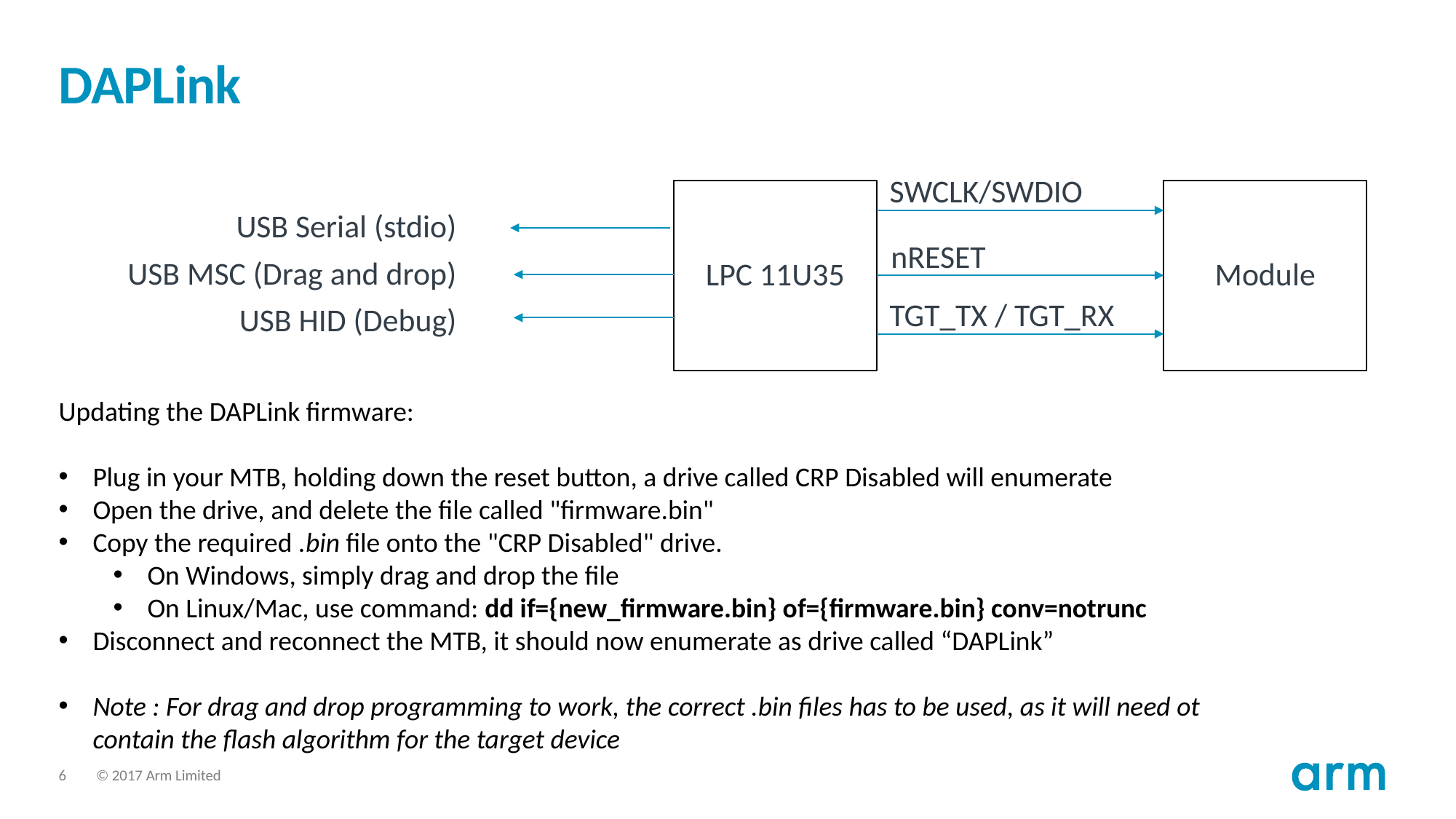

# DAPLink
SWCLK/SWDIO
LPC 11U35
Module
USB Serial (stdio)
nRESET
USB MSC (Drag and drop)
TGT_TX / TGT_RX
USB HID (Debug)
Updating the DAPLink firmware:

Plug in your MTB, holding down the reset button, a drive called CRP Disabled will enumerate
Open the drive, and delete the file called "firmware.bin"
Copy the required .bin file onto the "CRP Disabled" drive.
On Windows, simply drag and drop the file
On Linux/Mac, use command: dd if={new_firmware.bin} of={firmware.bin} conv=notrunc
Disconnect and reconnect the MTB, it should now enumerate as drive called “DAPLink”

Note : For drag and drop programming to work, the correct .bin files has to be used, as it will need ot contain the flash algorithm for the target device